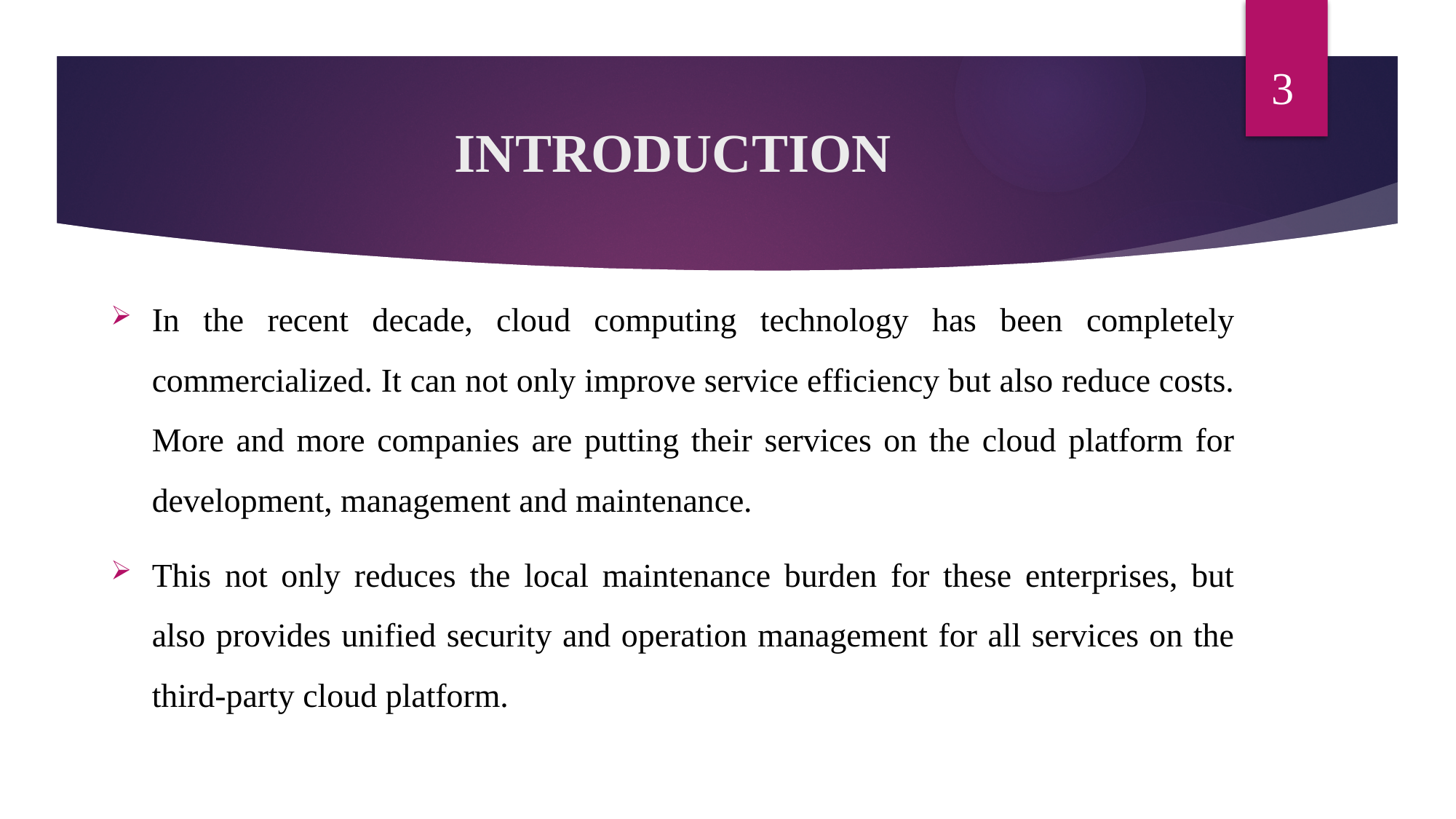

3
# INTRODUCTION
In the recent decade, cloud computing technology has been completely commercialized. It can not only improve service efficiency but also reduce costs. More and more companies are putting their services on the cloud platform for development, management and maintenance.
This not only reduces the local maintenance burden for these enterprises, but also provides unified security and operation management for all services on the third-party cloud platform.